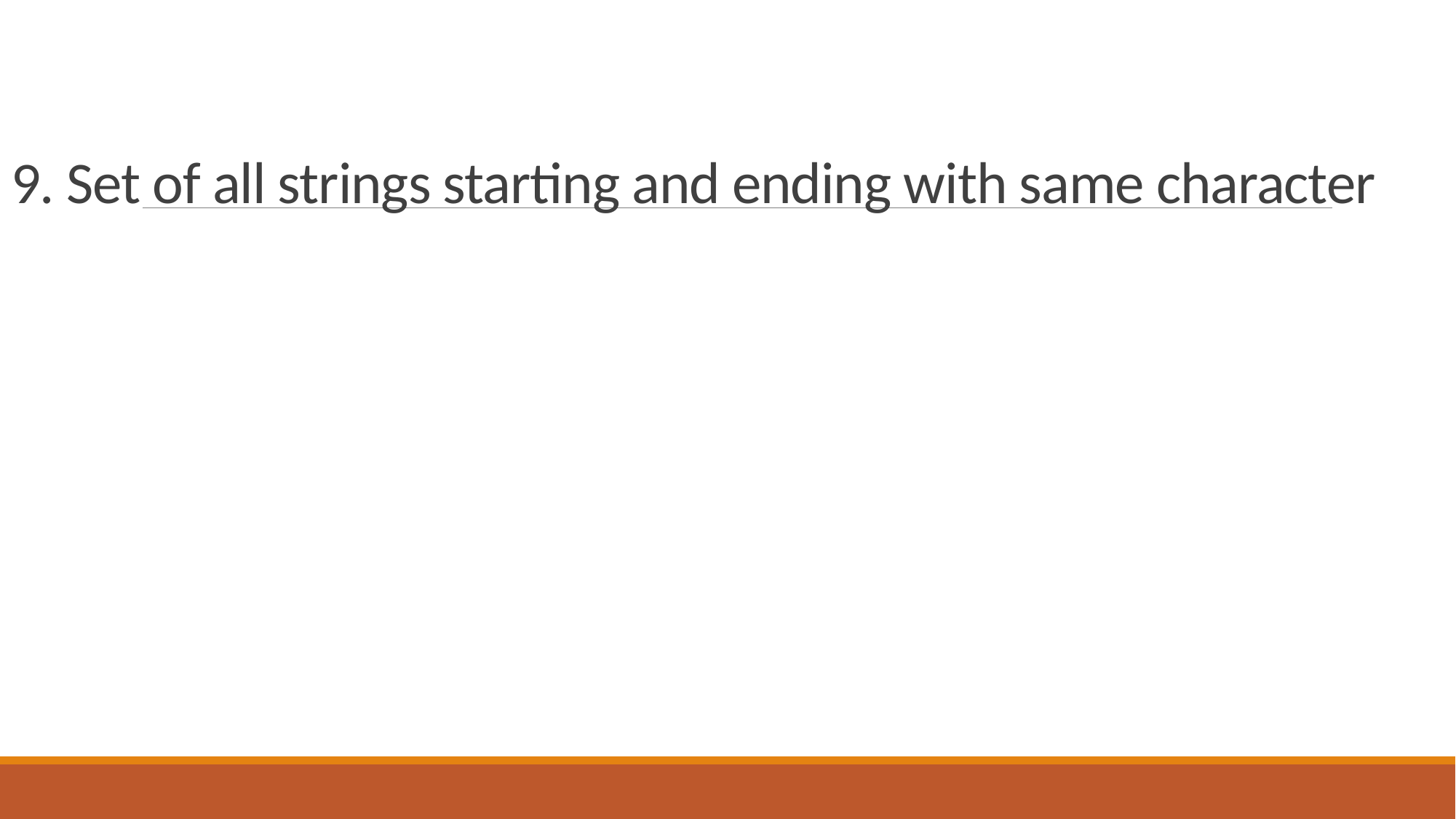

# 9. Set of all strings starting and ending with same character